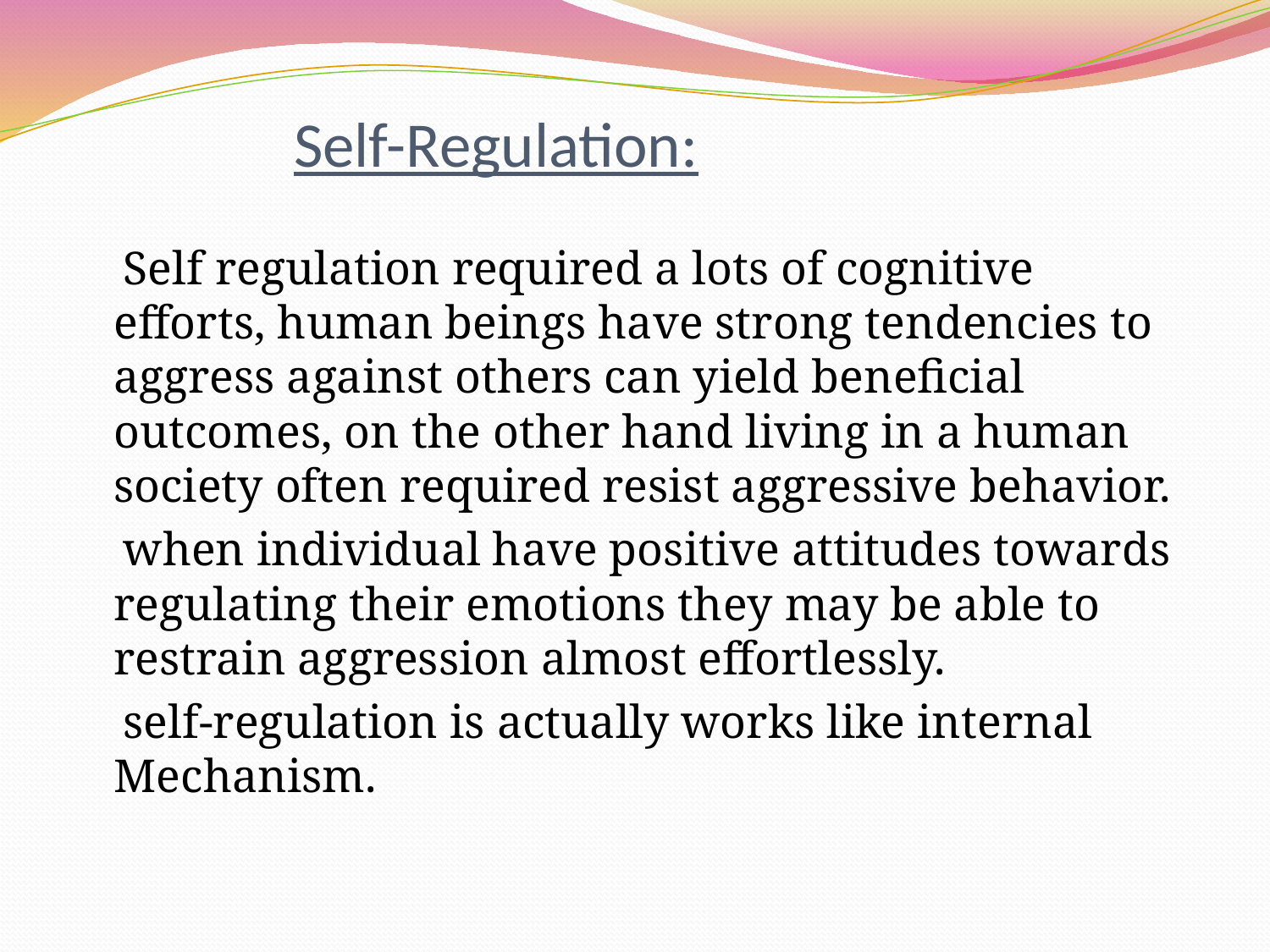

# Self-Regulation:

    Self regulation required a lots of cognitive efforts, human beings have strong tendencies to aggress against others can yield beneficial outcomes, on the other hand living in a human society often required resist aggressive behavior.
    when individual have positive attitudes towards regulating their emotions they may be able to restrain aggression almost effortlessly.
    self-regulation is actually works like internal Mechanism.